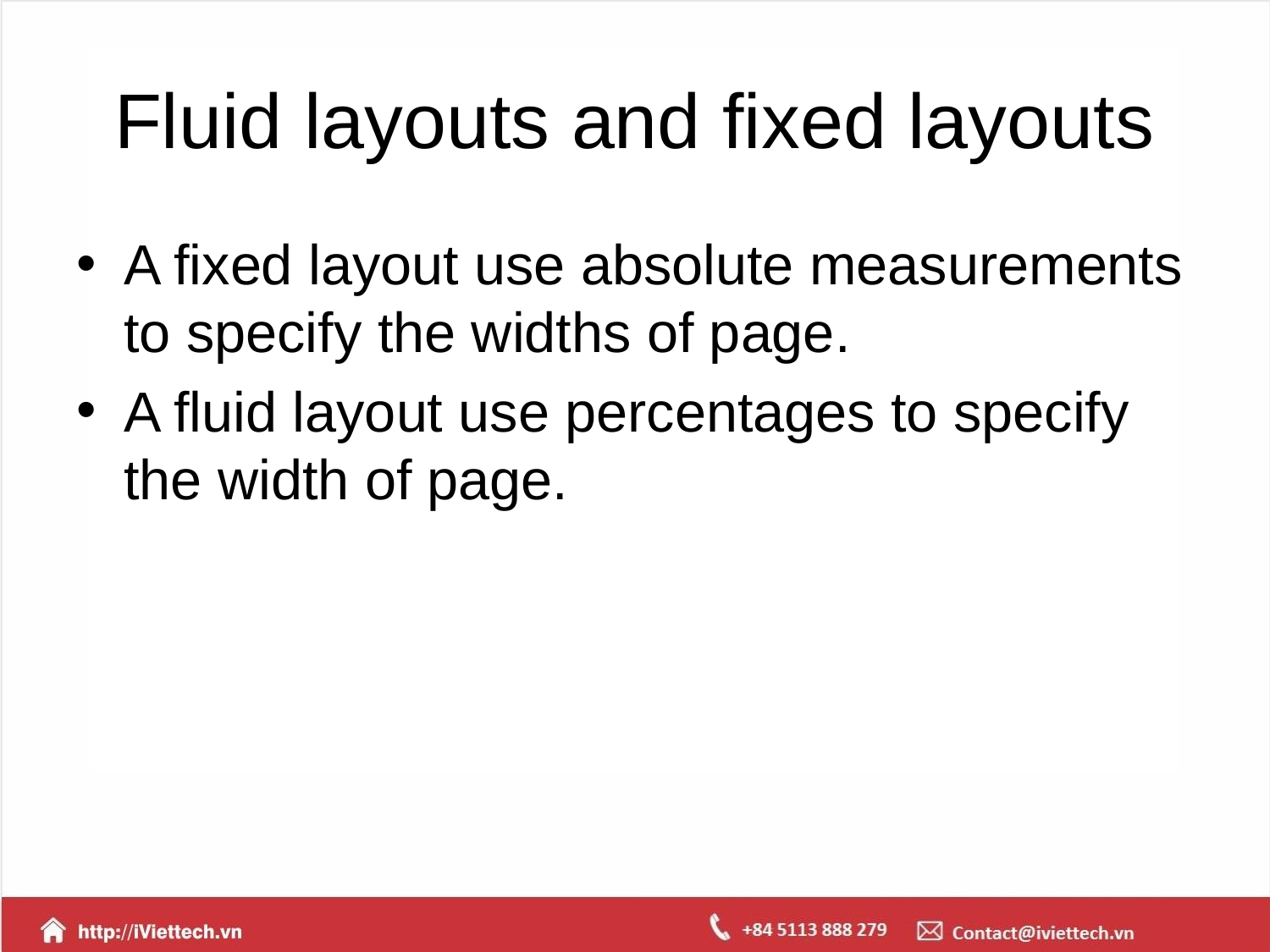

# Fluid layouts and fixed layouts
A fixed layout use absolute measurements to specify the widths of page.
A fluid layout use percentages to specify the width of page.